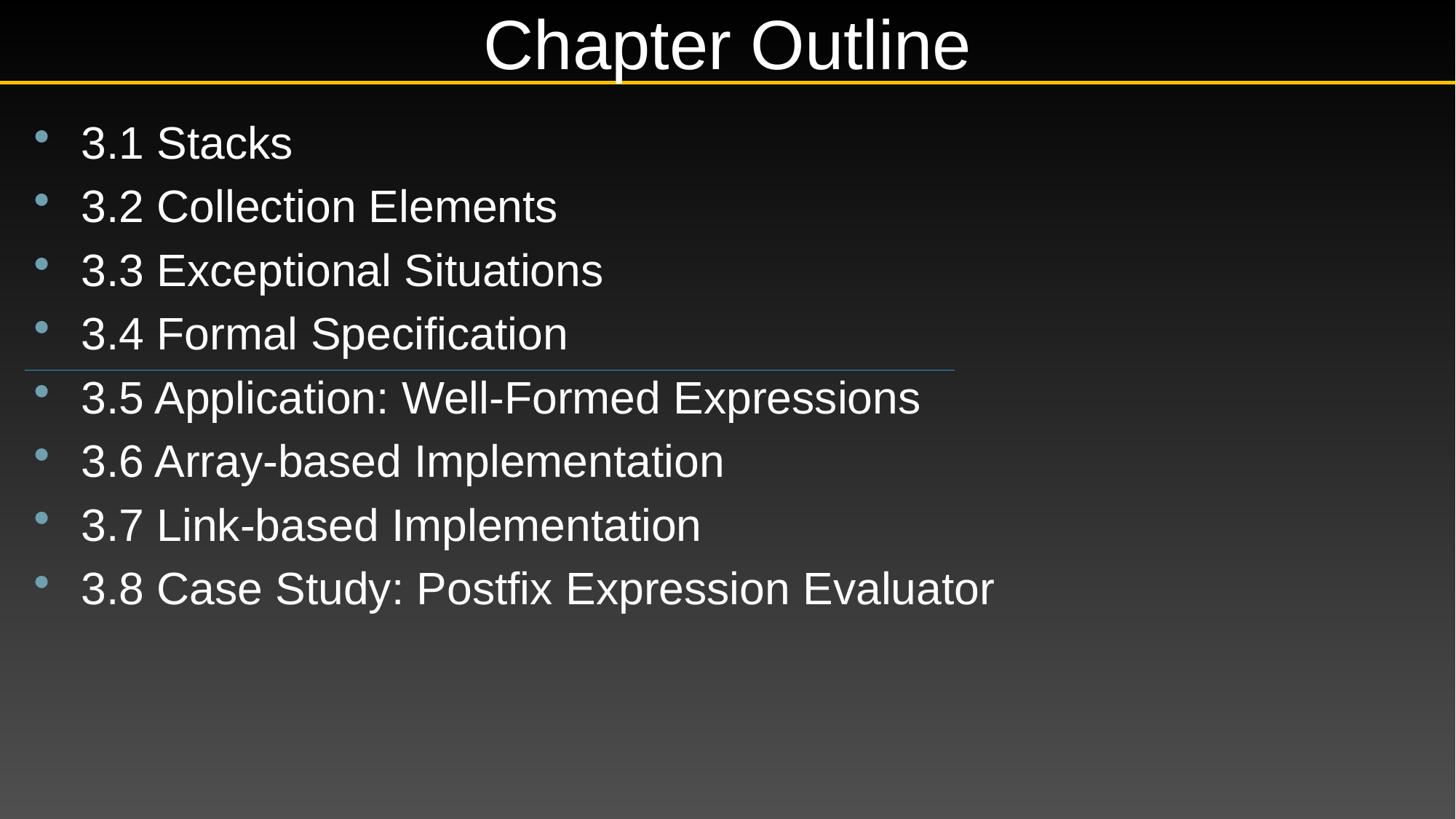

# Chapter Outline
3.1 Stacks
3.2 Collection Elements
3.3 Exceptional Situations
3.4 Formal Specification
3.5 Application: Well-Formed Expressions
3.6 Array-based Implementation
3.7 Link-based Implementation
3.8 Case Study: Postfix Expression Evaluator